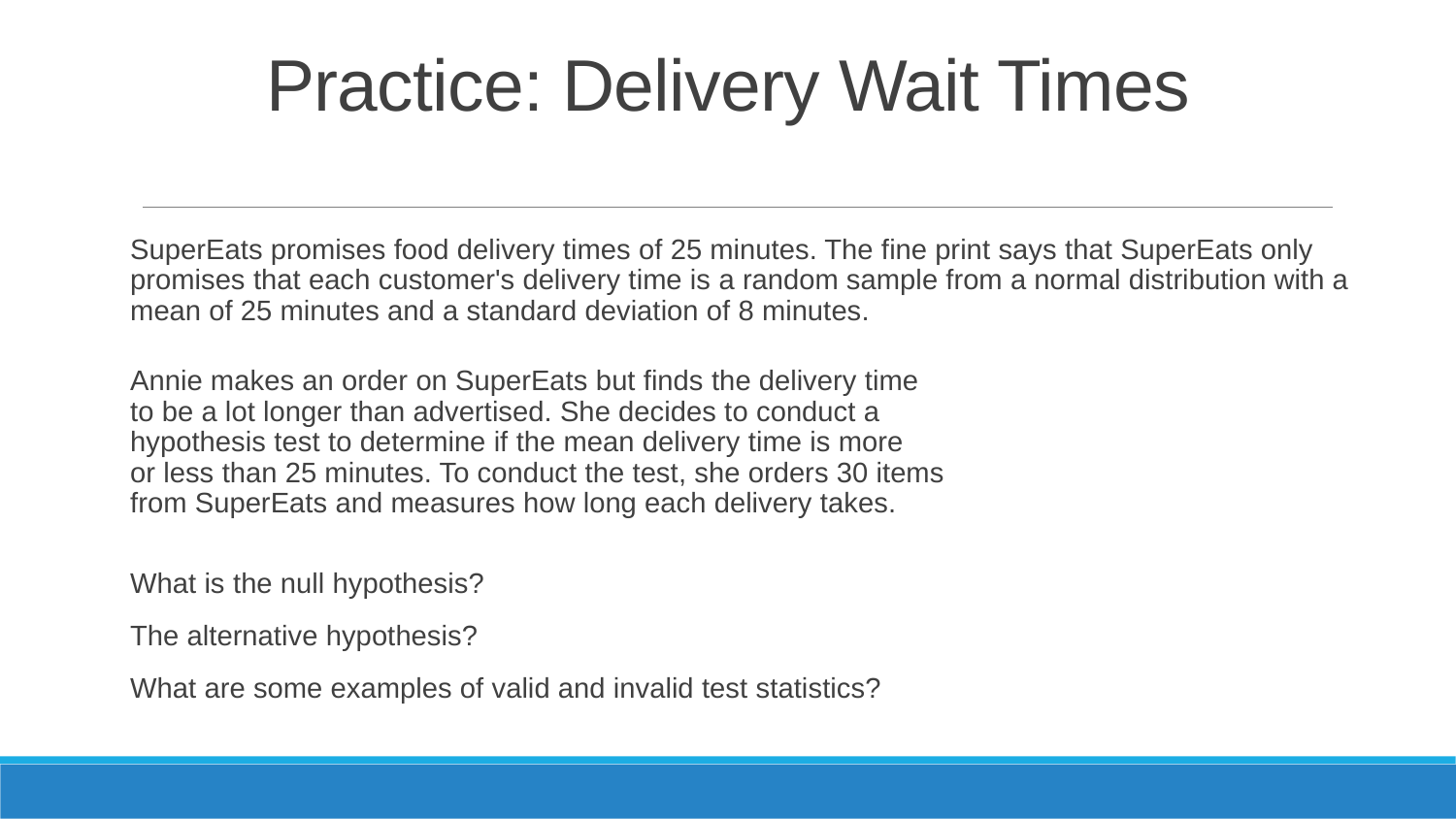

# Practice: Delivery Wait Times
SuperEats promises food delivery times of 25 minutes. The fine print says that SuperEats only promises that each customer's delivery time is a random sample from a normal distribution with a mean of 25 minutes and a standard deviation of 8 minutes.

Annie makes an order on SuperEats but finds the delivery time
to be a lot longer than advertised. She decides to conduct a
hypothesis test to determine if the mean delivery time is more
or less than 25 minutes. To conduct the test, she orders 30 items
from SuperEats and measures how long each delivery takes.

What is the null hypothesis?
The alternative hypothesis?
What are some examples of valid and invalid test statistics?